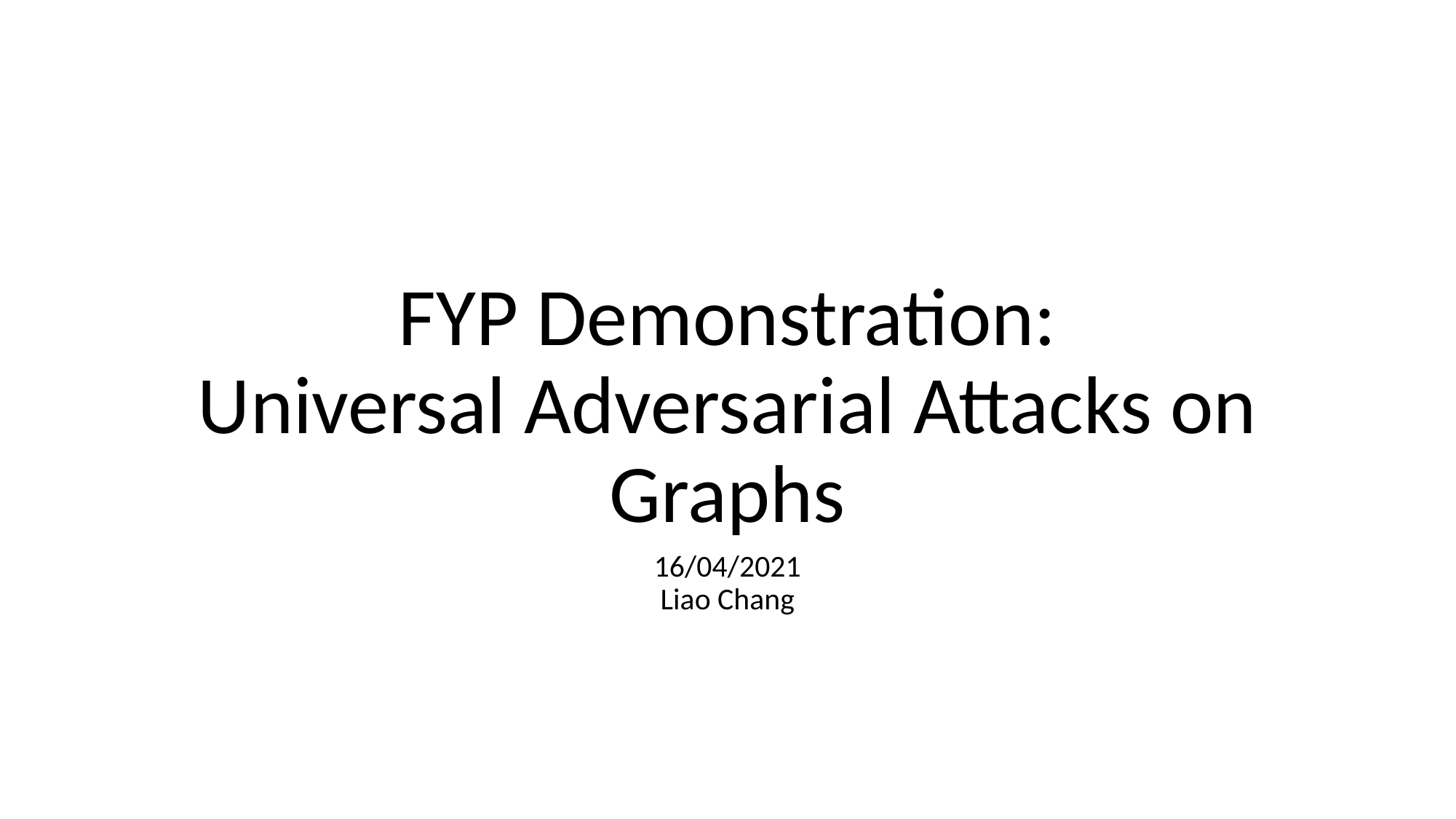

# FYP Demonstration: Universal Adversarial Attacks on Graphs
16/04/2021
Liao Chang